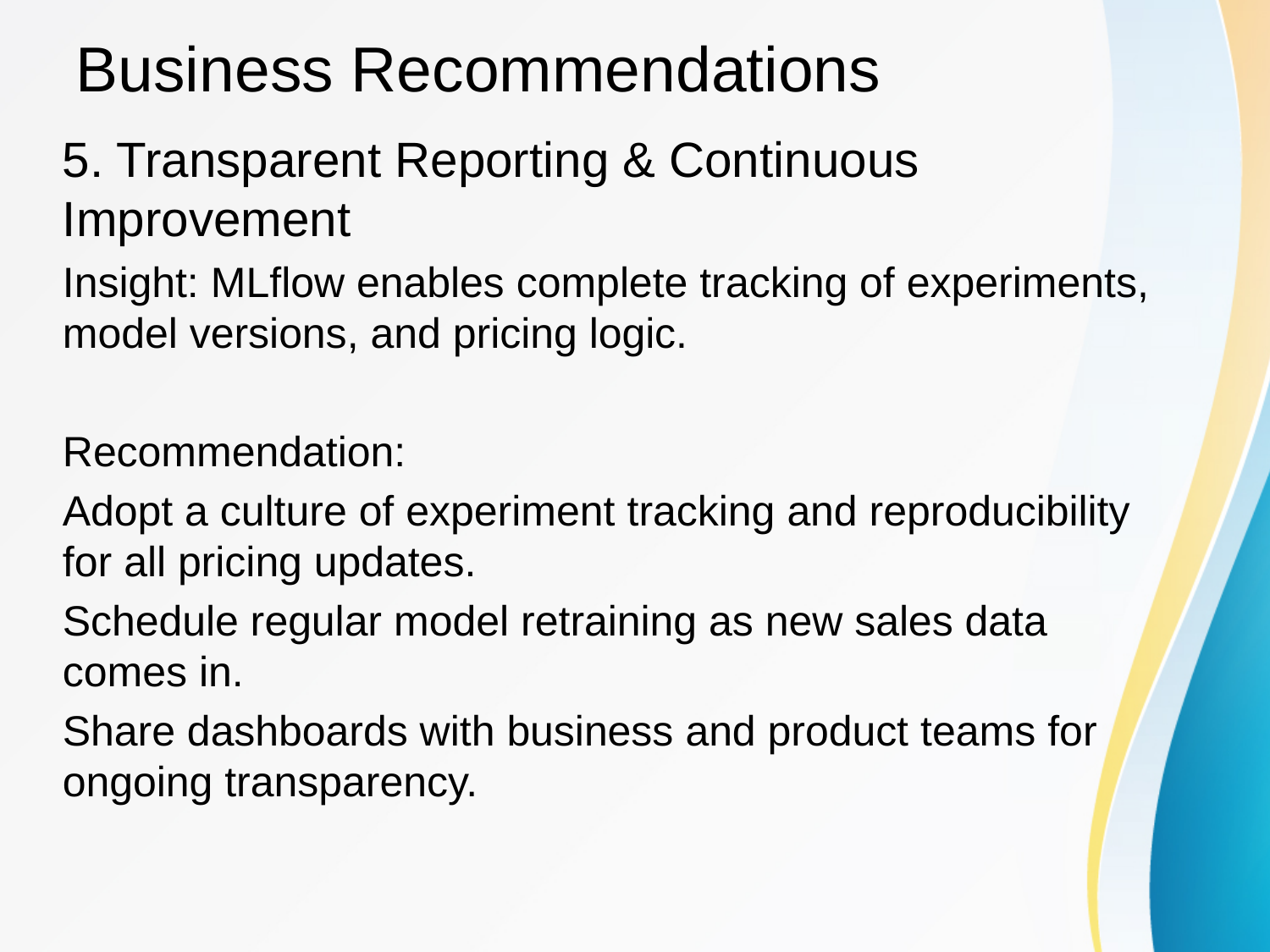

# Business Recommendations
5. Transparent Reporting & Continuous Improvement
Insight: MLflow enables complete tracking of experiments, model versions, and pricing logic.

Recommendation:
Adopt a culture of experiment tracking and reproducibility for all pricing updates.
Schedule regular model retraining as new sales data comes in.
Share dashboards with business and product teams for ongoing transparency.